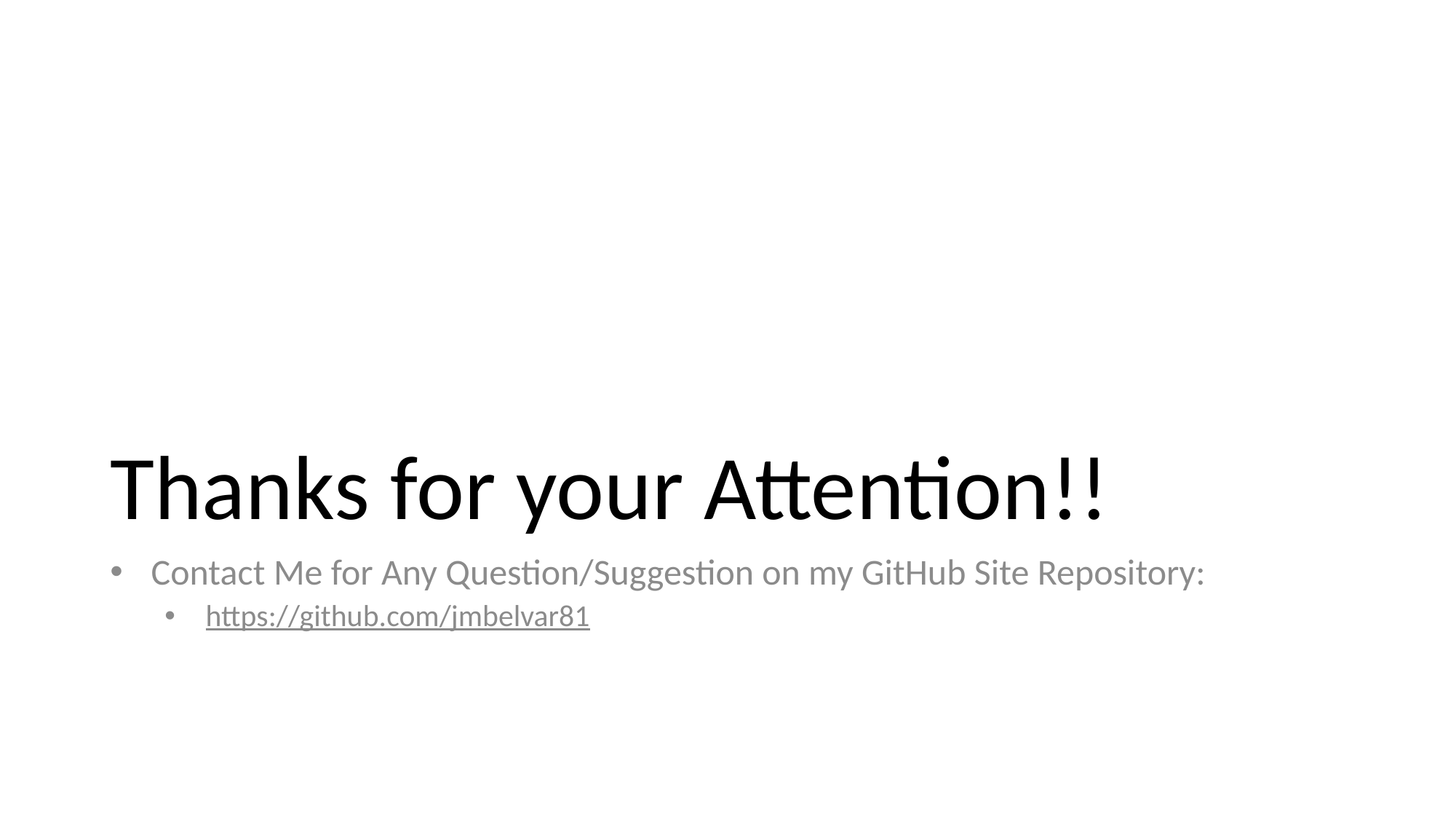

# Thanks for your Attention!!
Contact Me for Any Question/Suggestion on my GitHub Site Repository:
https://github.com/jmbelvar81